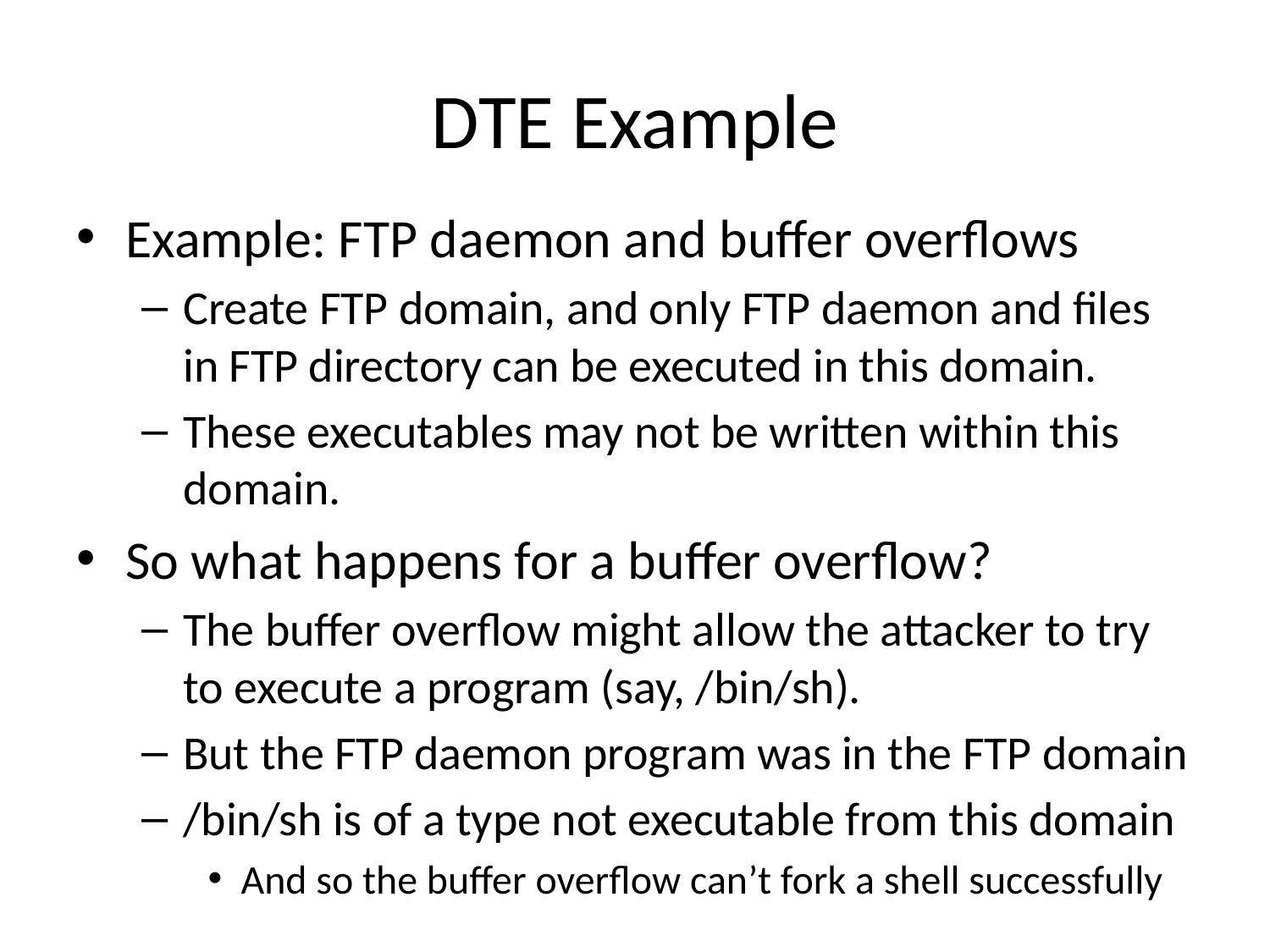

# DTE Example
Example: FTP daemon and buffer overflows
Create FTP domain, and only FTP daemon and files in FTP directory can be executed in this domain.
These executables may not be written within this domain.
So what happens for a buffer overflow?
The buffer overflow might allow the attacker to try to execute a program (say, /bin/sh).
But the FTP daemon program was in the FTP domain
/bin/sh is of a type not executable from this domain
And so the buffer overflow can’t fork a shell successfully